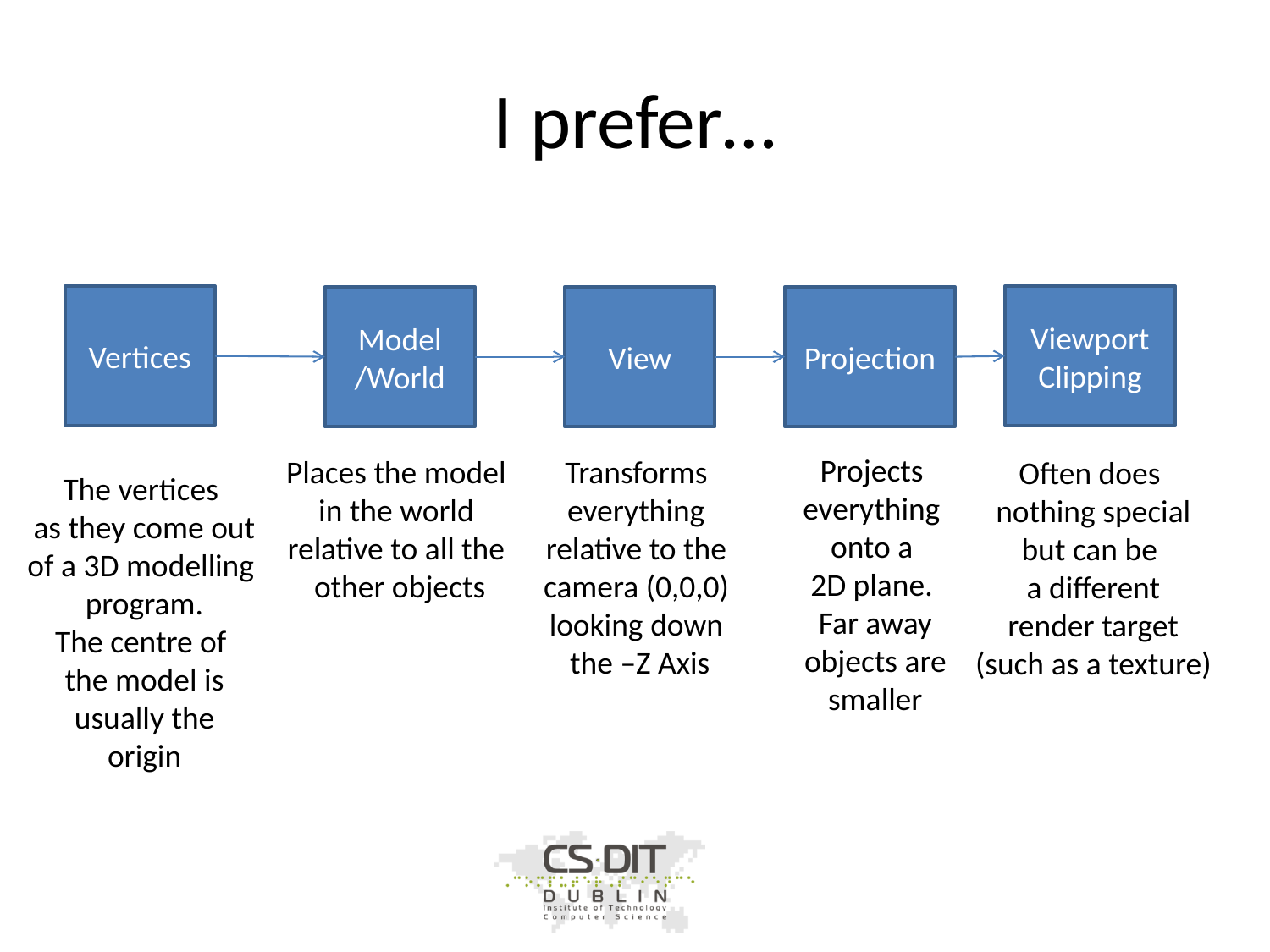

# I prefer…
Vertices
Viewport
Clipping
Model
/World
View
Projection
Projects
everything
onto a
2D plane.
Far away
objects are
smaller
Places the model
in the world
relative to all the
other objects
Transforms
everything
relative to the
camera (0,0,0)
looking down
the –Z Axis
Often does
nothing special
but can be
a different
render target
(such as a texture)
The vertices
as they come out
of a 3D modelling
program.
The centre of
the model is
usually the
origin